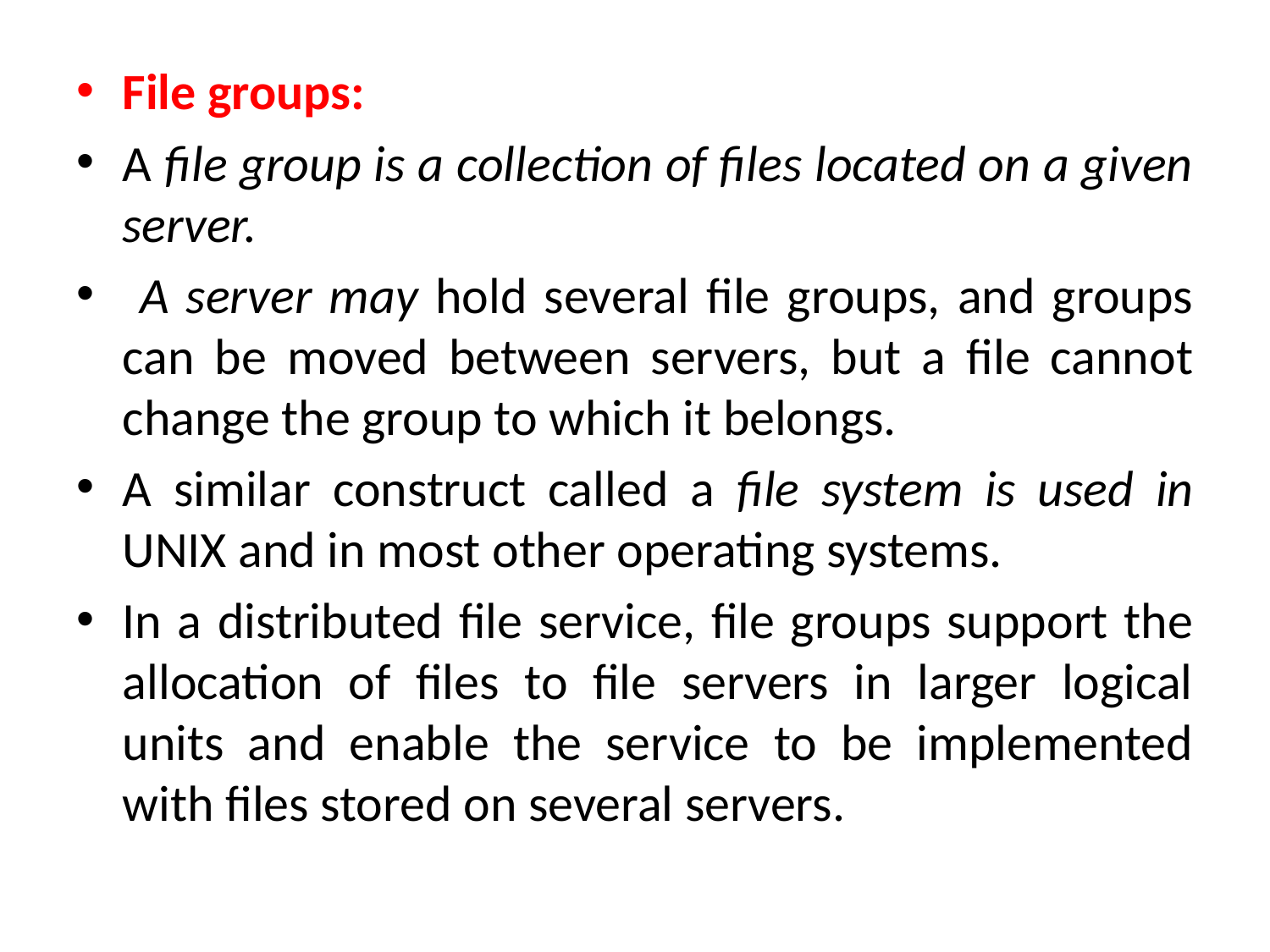

File groups:
A file group is a collection of files located on a given server.
 A server may hold several file groups, and groups can be moved between servers, but a file cannot change the group to which it belongs.
A similar construct called a file system is used in UNIX and in most other operating systems.
In a distributed file service, file groups support the allocation of files to file servers in larger logical units and enable the service to be implemented with files stored on several servers.